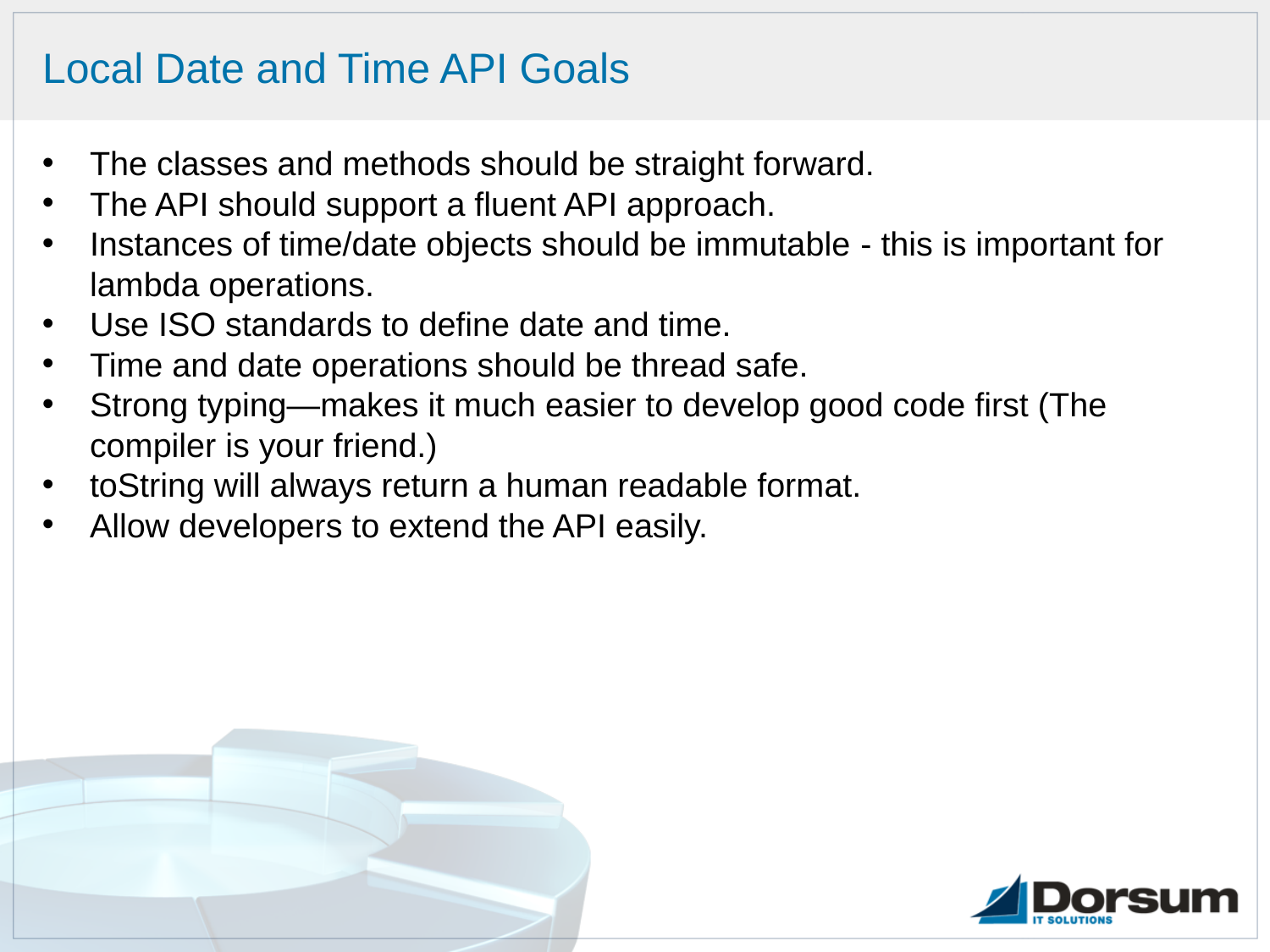

# Local Date and Time API Goals
The classes and methods should be straight forward.
The API should support a fluent API approach.
Instances of time/date objects should be immutable - this is important for lambda operations.
Use ISO standards to define date and time.
Time and date operations should be thread safe.
Strong typing—makes it much easier to develop good code first (The compiler is your friend.)
toString will always return a human readable format.
Allow developers to extend the API easily.